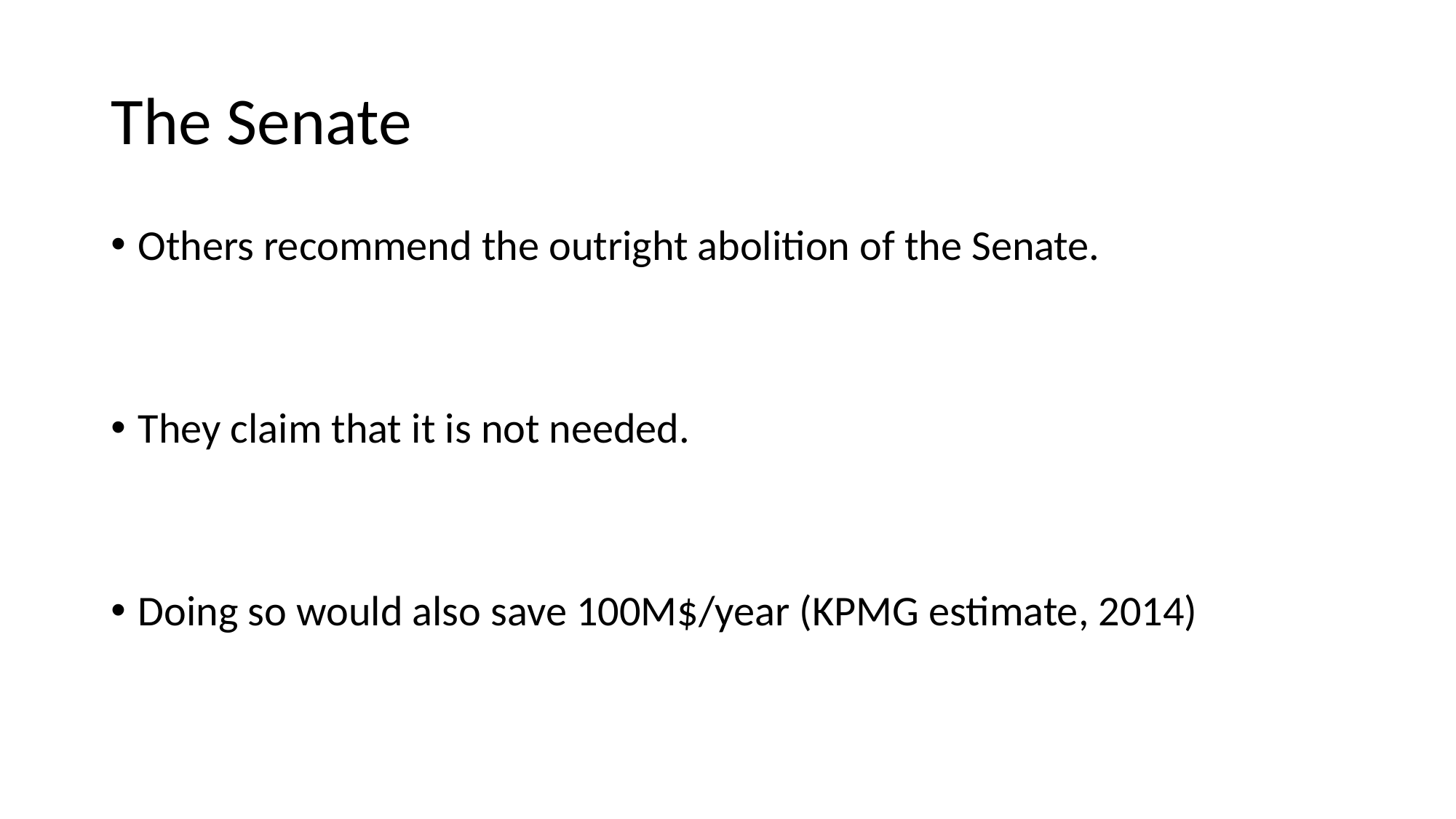

# The Senate
Others recommend the outright abolition of the Senate.

They claim that it is not needed.

Doing so would also save 100M$/year (KPMG estimate, 2014)